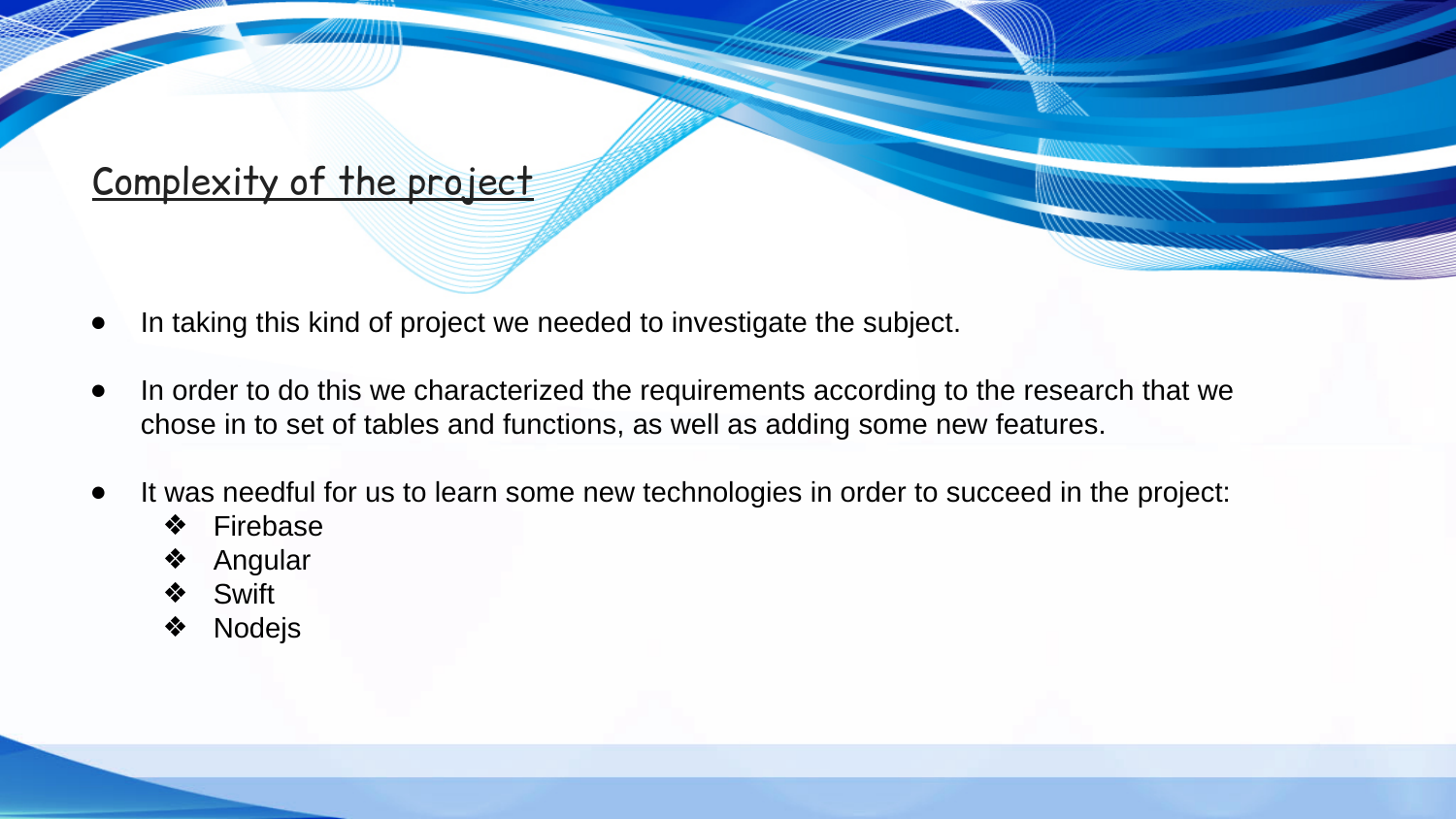

Complexity of the project

In taking this kind of project we needed to investigate the subject.

In order to do this we characterized the requirements according to the research that we chose in to set of tables and functions, as well as adding some new features.

It was needful for us to learn some new technologies in order to succeed in the project:
Firebase
Angular
Swift
Nodejs